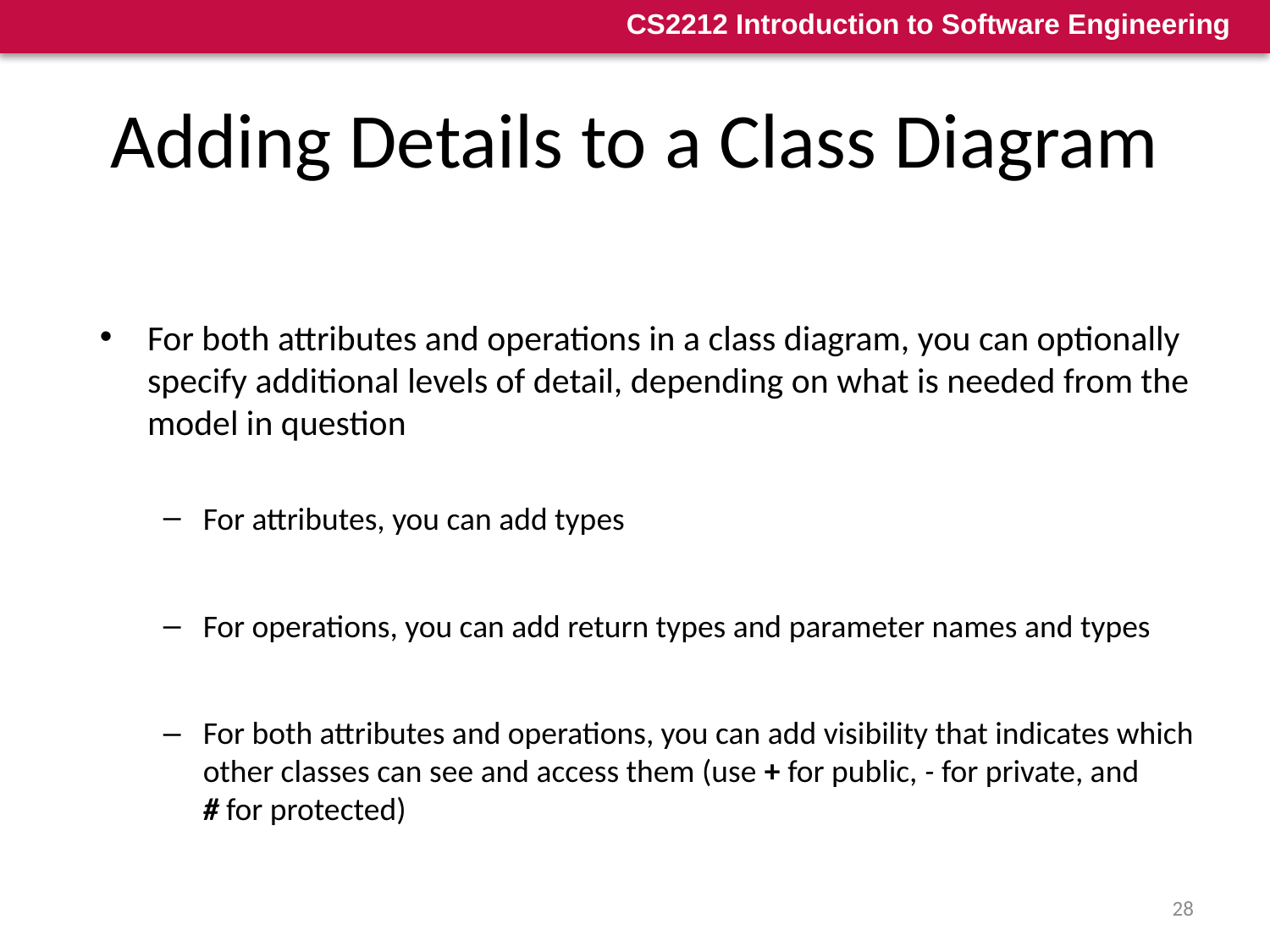

# Adding Details to a Class Diagram
For both attributes and operations in a class diagram, you can optionally specify additional levels of detail, depending on what is needed from the model in question

For attributes, you can add types

For operations, you can add return types and parameter names and types

For both attributes and operations, you can add visibility that indicates which other classes can see and access them (use + for public, - for private, and
# for protected)
28